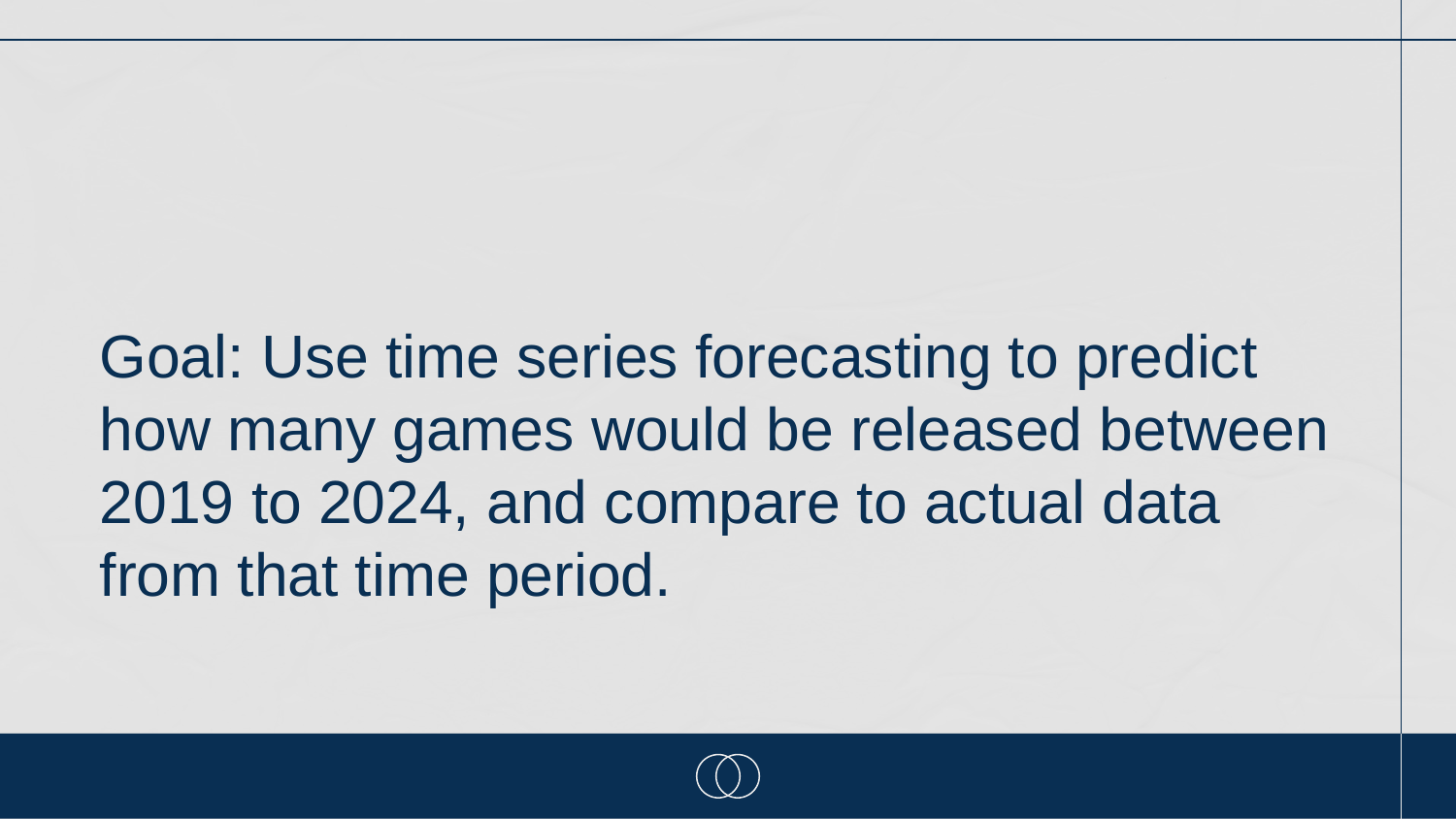

# Goal: Use time series forecasting to predict how many games would be released between 2019 to 2024, and compare to actual data from that time period.